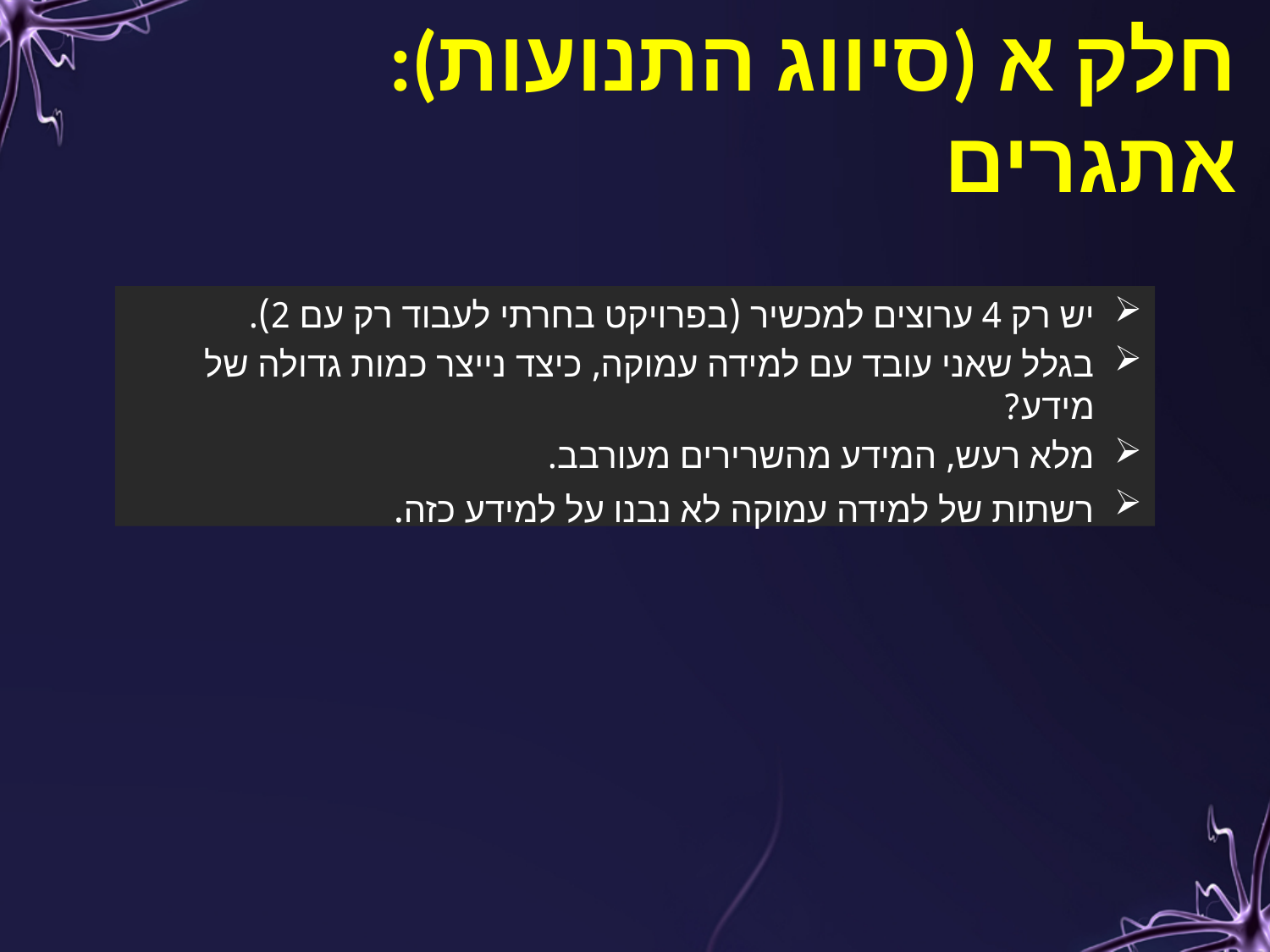

חלק א (סיווג התנועות): אתגרים
יש רק 4 ערוצים למכשיר (בפרויקט בחרתי לעבוד רק עם 2).
בגלל שאני עובד עם למידה עמוקה, כיצד נייצר כמות גדולה של מידע?
מלא רעש, המידע מהשרירים מעורבב.
רשתות של למידה עמוקה לא נבנו על למידע כזה.